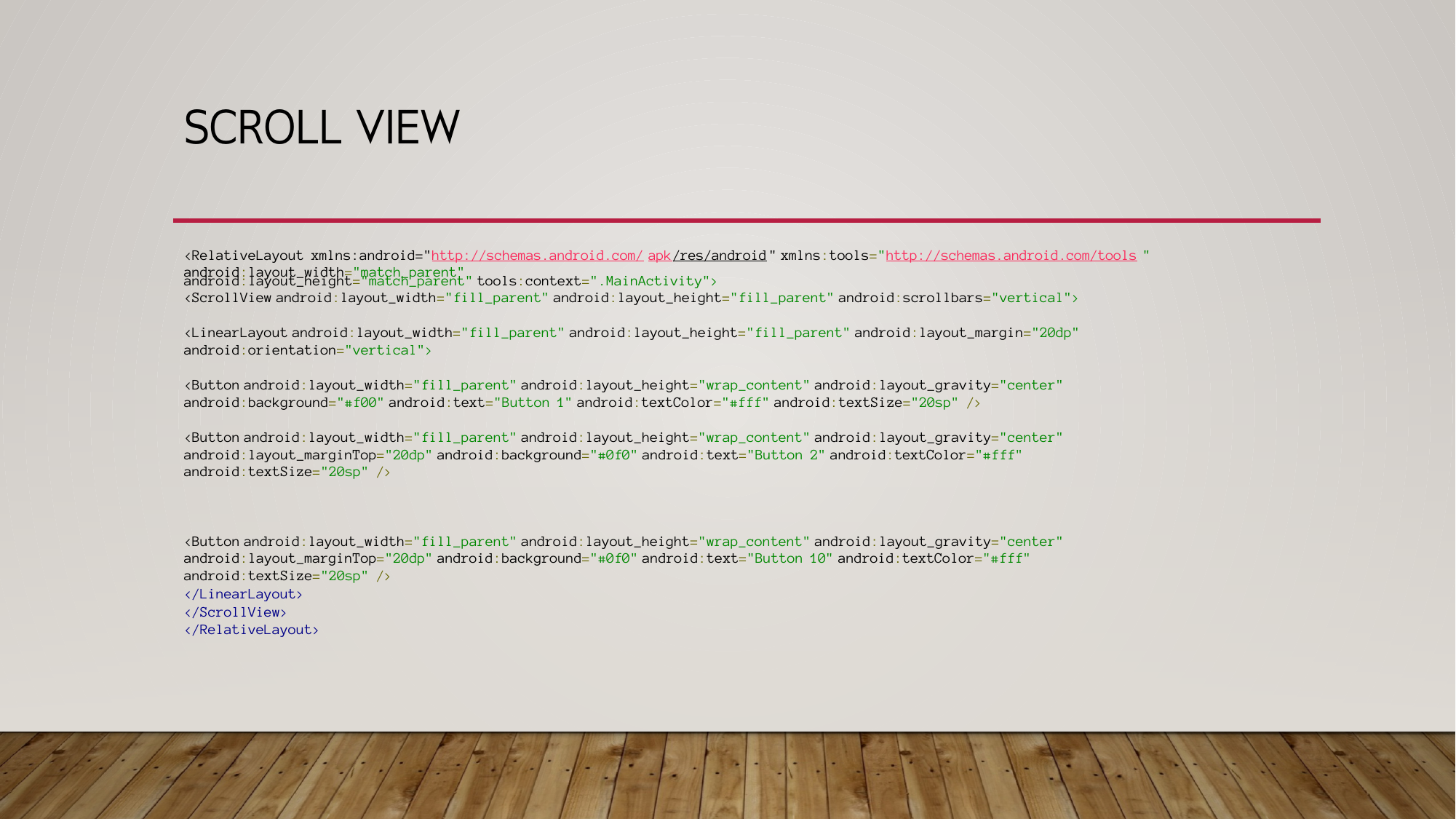

# Scroll view
<RelativeLayout xmlns:android="http://schemas.android.com/apk/res/android" xmlns:tools="http://schemas.android.com/tools" android:layout_width="match_parent"
android:layout_height="match_parent" tools:context=".MainActivity">
<ScrollView android:layout_width="fill_parent" android:layout_height="fill_parent" android:scrollbars="vertical">

<LinearLayout android:layout_width="fill_parent" android:layout_height="fill_parent" android:layout_margin="20dp" android:orientation="vertical">

<Button android:layout_width="fill_parent" android:layout_height="wrap_content" android:layout_gravity="center" android:background="#f00" android:text="Button 1" android:textColor="#fff" android:textSize="20sp" />

<Button android:layout_width="fill_parent" android:layout_height="wrap_content" android:layout_gravity="center" android:layout_marginTop="20dp" android:background="#0f0" android:text="Button 2" android:textColor="#fff" android:textSize="20sp" />

<Button android:layout_width="fill_parent" android:layout_height="wrap_content" android:layout_gravity="center" android:layout_marginTop="20dp" android:background="#0f0" android:text="Button 10" android:textColor="#fff" android:textSize="20sp" />
</LinearLayout>
</ScrollView>
</RelativeLayout>